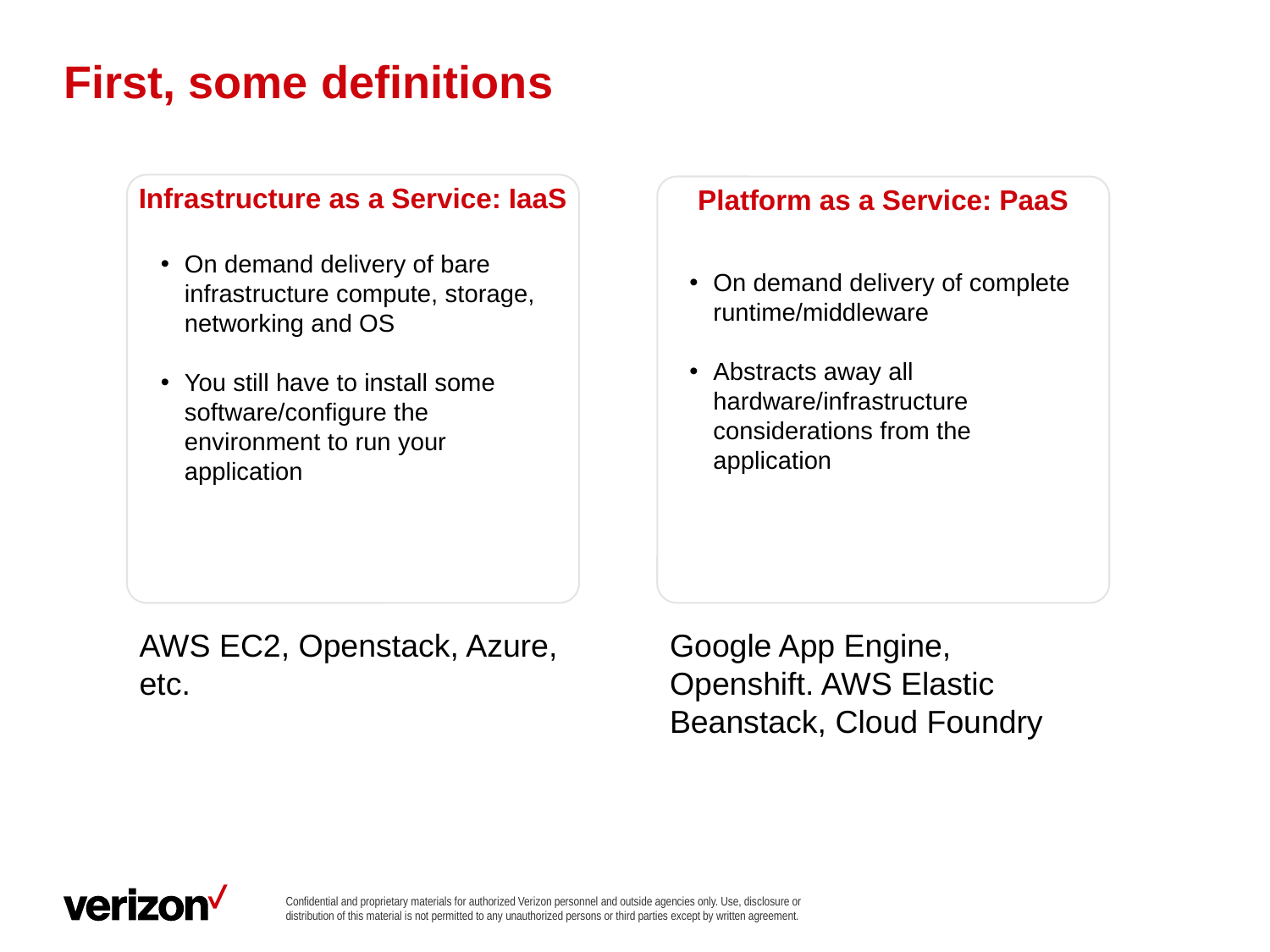

# First, some definitions
Infrastructure as a Service: IaaS
On demand delivery of bare infrastructure compute, storage, networking and OS

You still have to install some software/configure the environment to run your application
Platform as a Service: PaaS
On demand delivery of complete runtime/middleware

Abstracts away all hardware/infrastructure considerations from the application

AWS EC2, Openstack, Azure, etc.
Google App Engine, Openshift. AWS Elastic Beanstack, Cloud Foundry